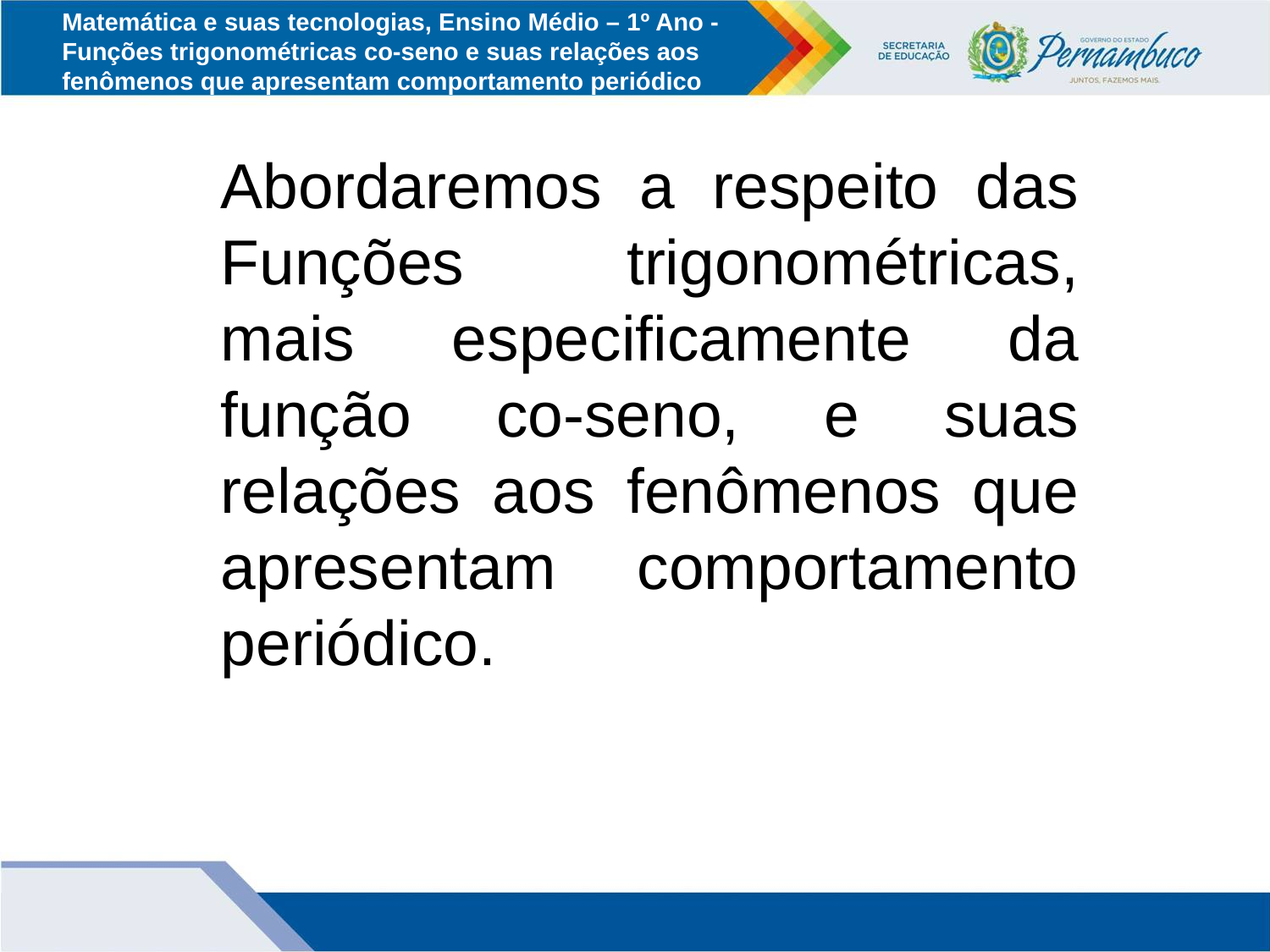

Matemática e suas tecnologias, Ensino Médio – 1º Ano - Funções trigonométricas co-seno e suas relações aos fenômenos que apresentam comportamento periódico
Abordaremos a respeito das Funções trigonométricas, mais especificamente da função co-seno, e suas relações aos fenômenos que apresentam comportamento periódico.